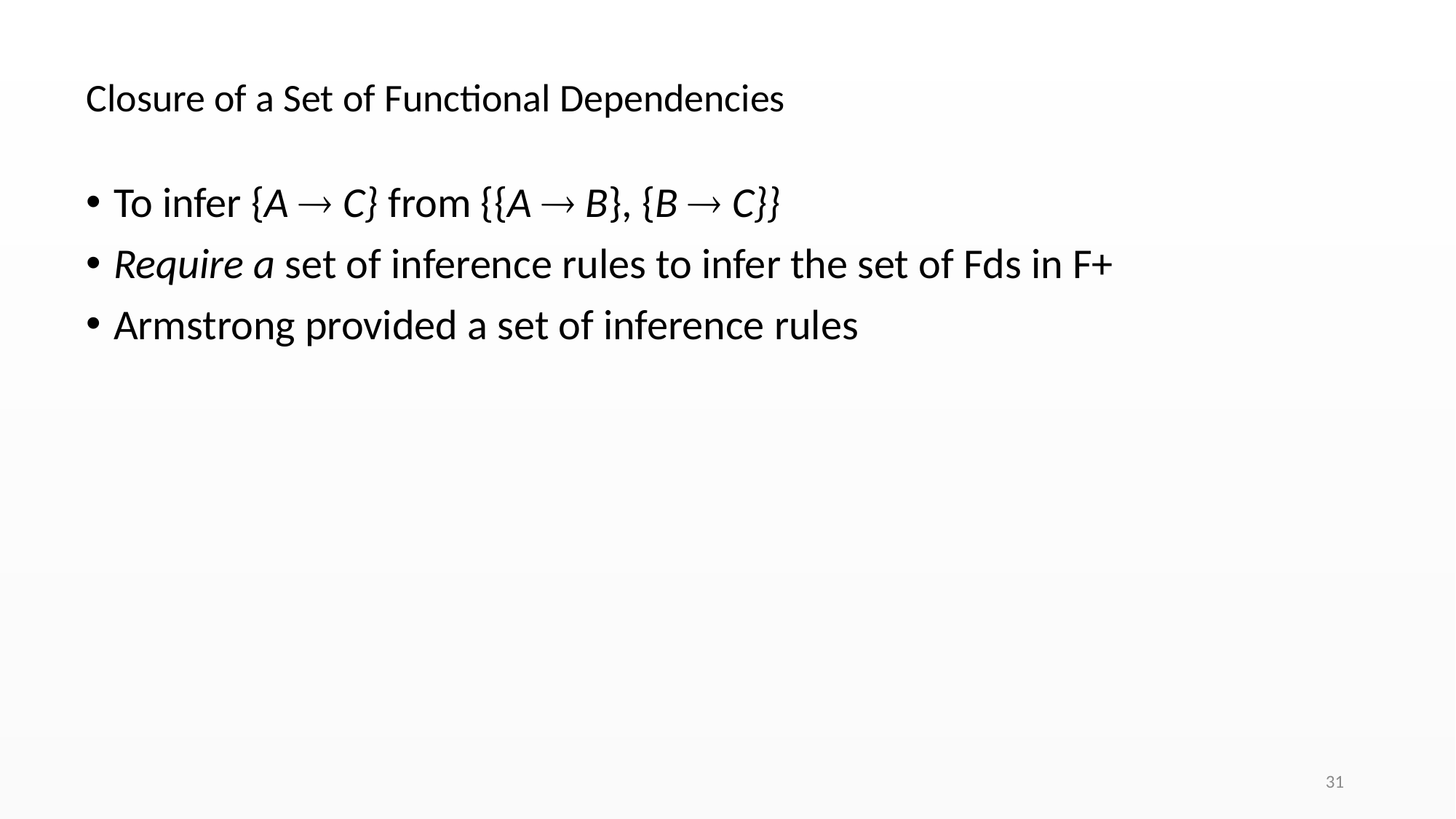

# Closure of a Set of Functional Dependencies
To infer {A → C} from {{A → B}, {B → C}}
Require a set of inference rules to infer the set of Fds in F+
Armstrong provided a set of inference rules
31